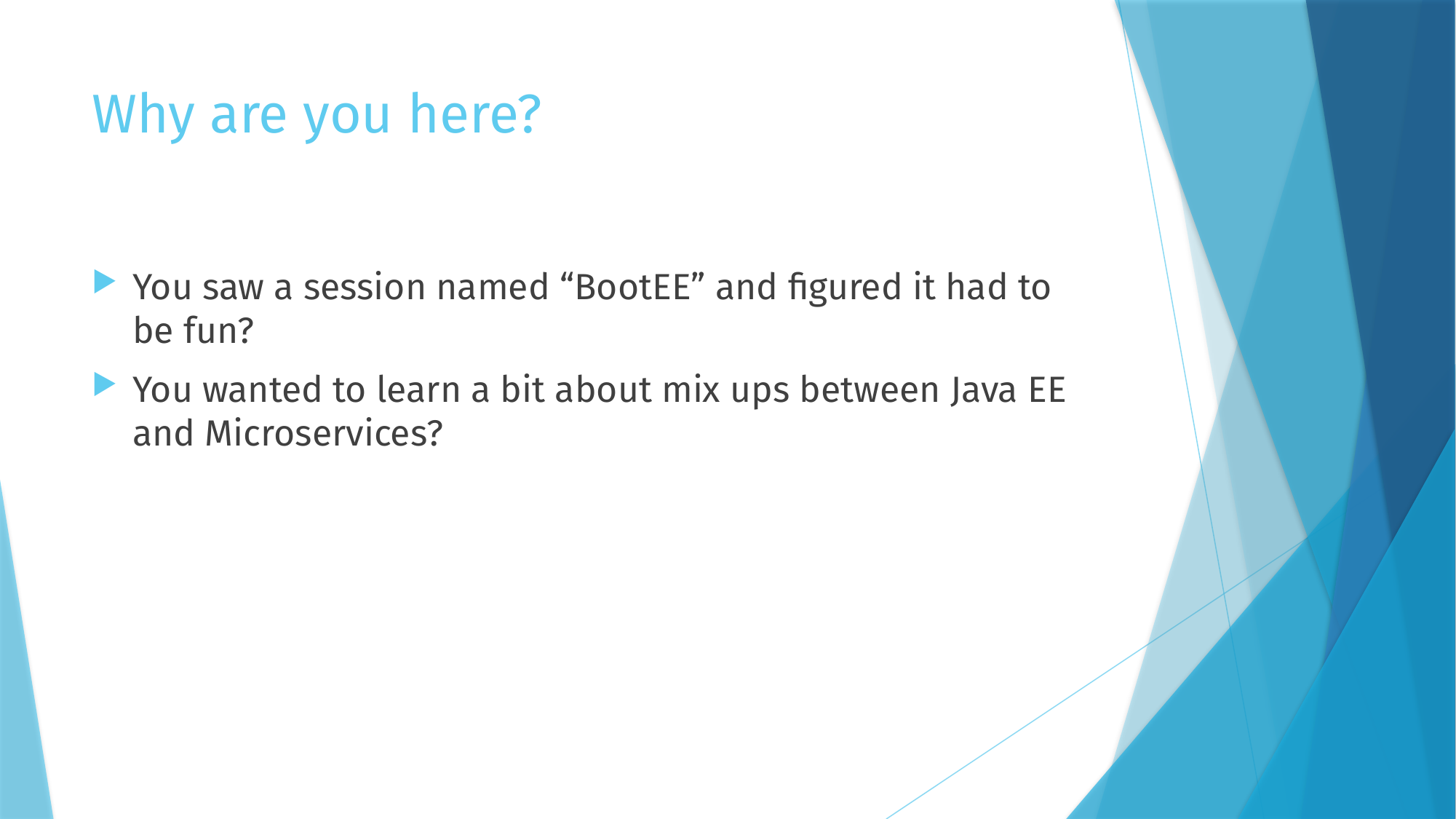

# Why are you here?
You saw a session named “BootEE” and figured it had to be fun?
You wanted to learn a bit about mix ups between Java EE and Microservices?